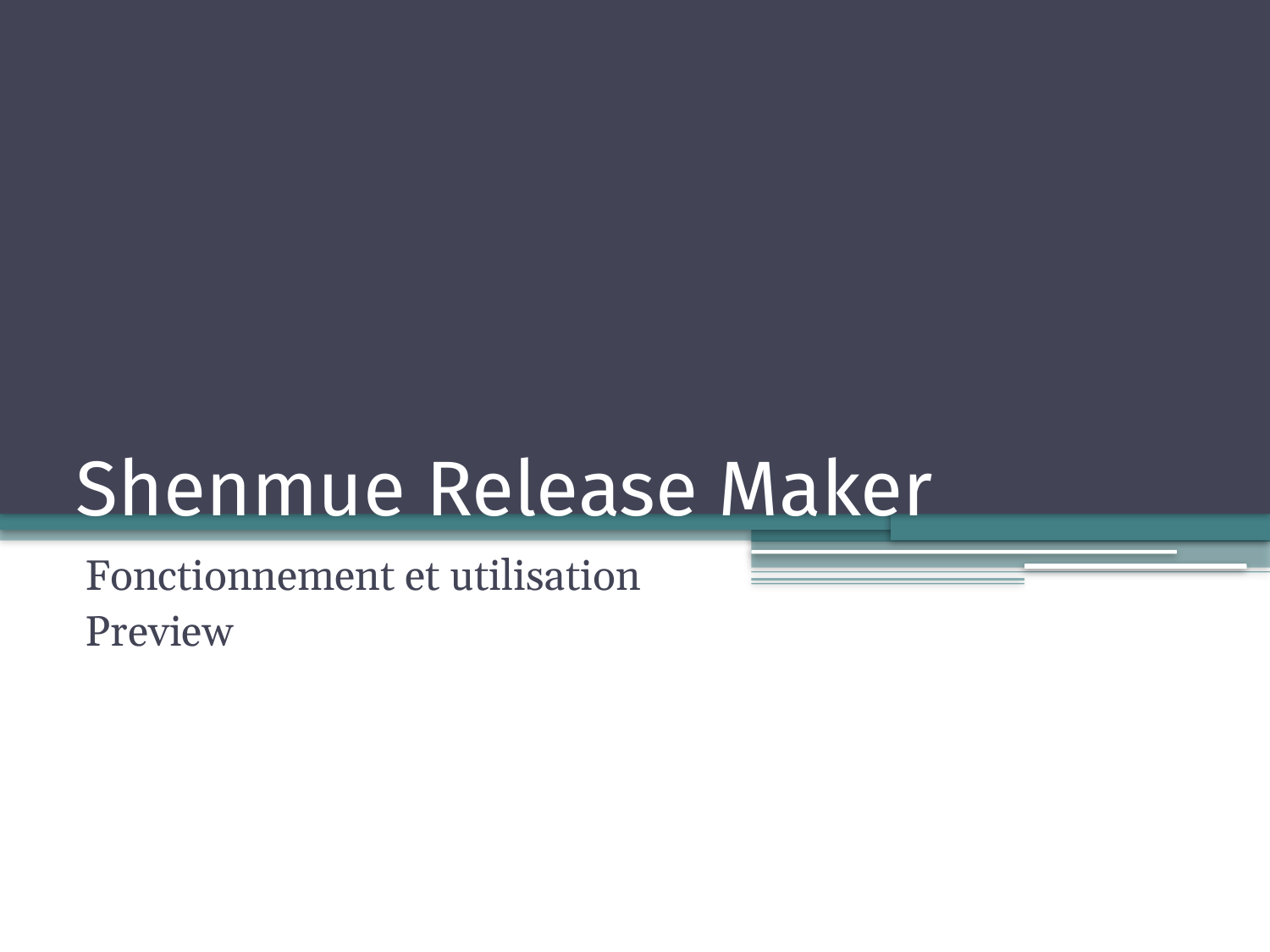

# Shenmue Release Maker
Fonctionnement et utilisation
Preview